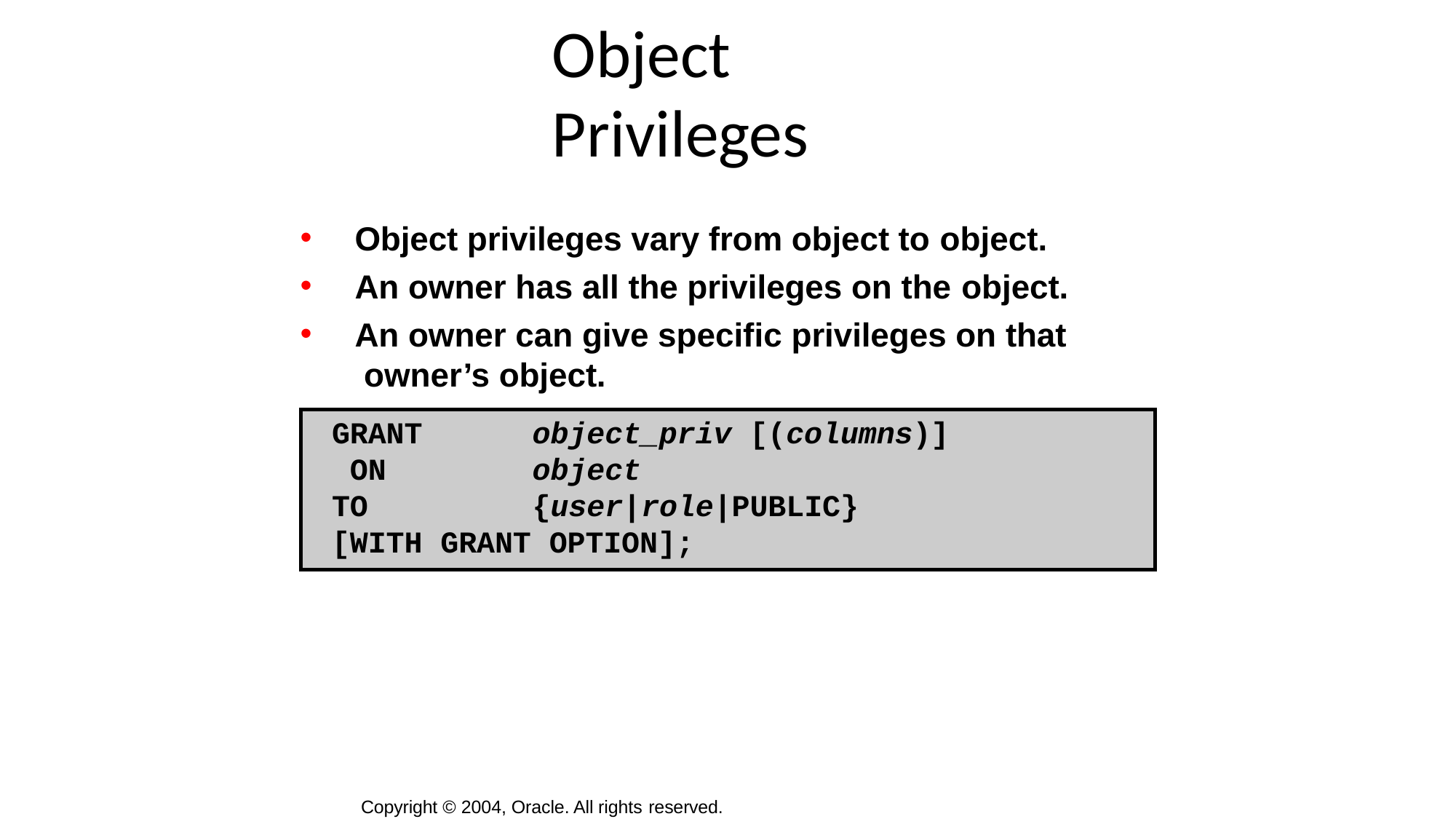

# Object Privileges
Object privileges vary from object to object.
An owner has all the privileges on the object.
An owner can give specific privileges on that  owner’s object.

GRANT  ON
TO
object_priv [(columns)]
object
{user|role|PUBLIC}
[WITH GRANT OPTION];
Copyright © 2004, Oracle. All rights reserved.